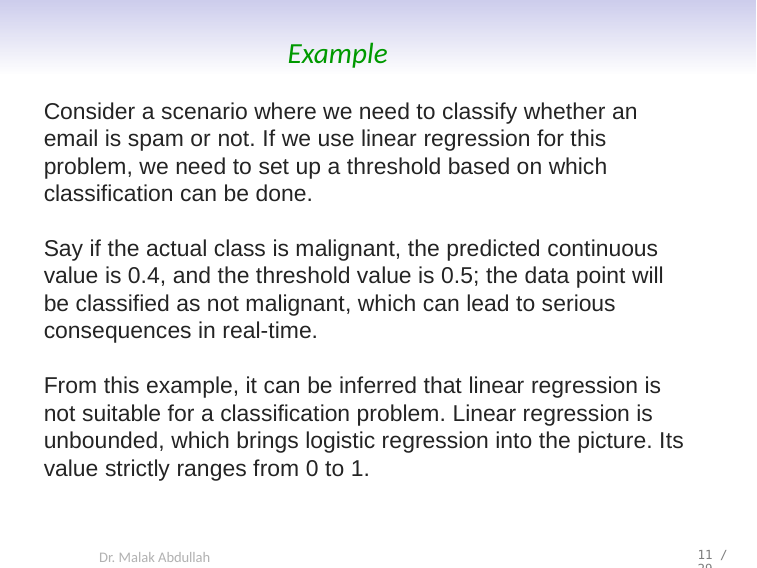

# Example
Consider a scenario where we need to classify whether an email is spam or not. If we use linear regression for this problem, we need to set up a threshold based on which classification can be done.

Say if the actual class is malignant, the predicted continuous value is 0.4, and the threshold value is 0.5; the data point will be classified as not malignant, which can lead to serious consequences in real-time.

From this example, it can be inferred that linear regression is not suitable for a classification problem. Linear regression is unbounded, which brings logistic regression into the picture. Its value strictly ranges from 0 to 1.

Dr. Malak Abdullah
11 / 29